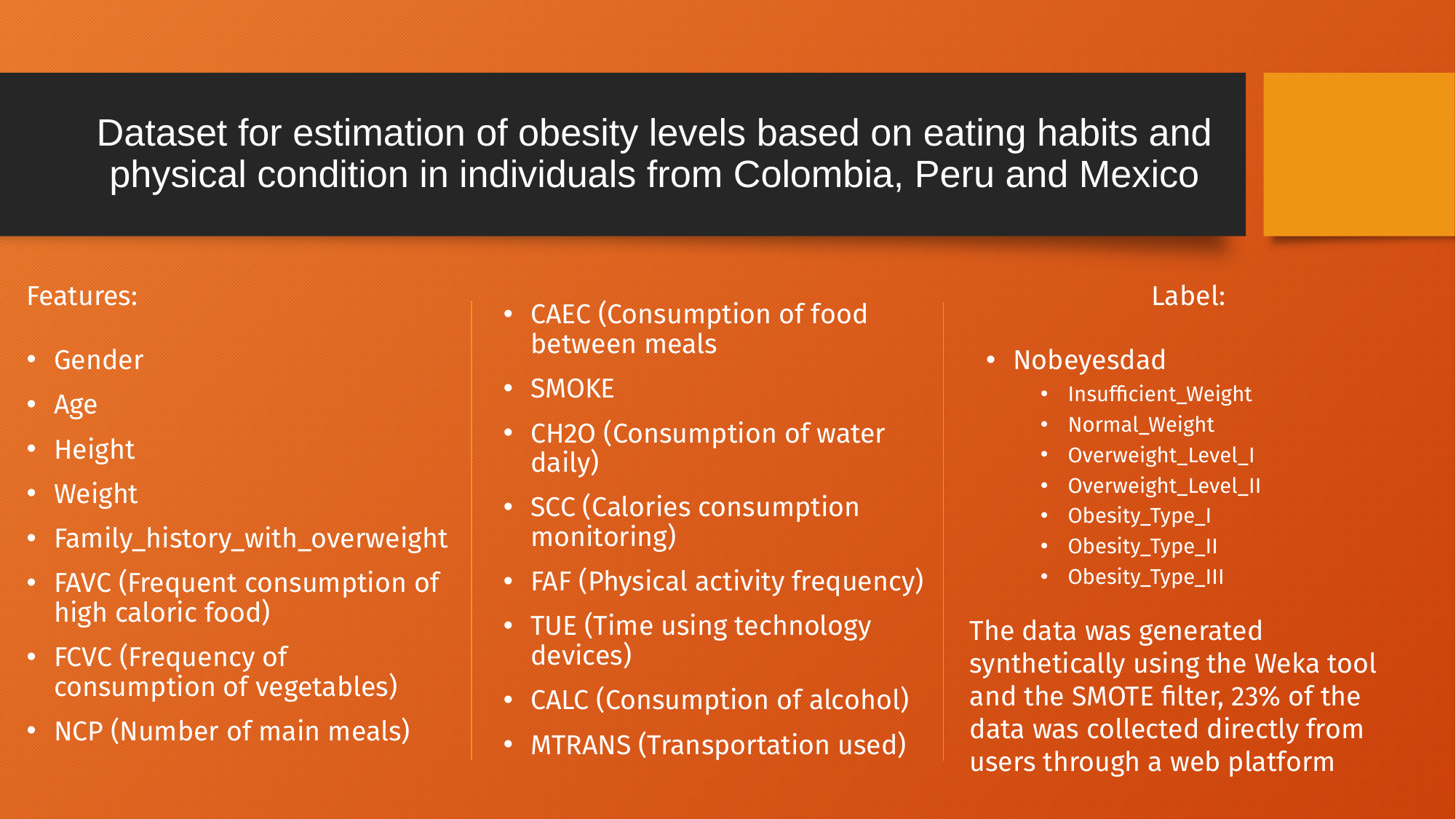

# Dataset for estimation of obesity levels based on eating habits and physical condition in individuals from Colombia, Peru and Mexico
Features:
Label:
CAEC (Consumption of food between meals
SMOKE
CH2O (Consumption of water daily)
SCC (Calories consumption monitoring)
FAF (Physical activity frequency)
TUE (Time using technology devices)
CALC (Consumption of alcohol)
MTRANS (Transportation used)

Gender
Age
Height
Weight
Family_history_with_overweight
FAVC (Frequent consumption of high caloric food)
FCVC (Frequency of consumption of vegetables)
NCP (Number of main meals)
Nobeyesdad
Insufficient_Weight
Normal_Weight
Overweight_Level_I
Overweight_Level_II
Obesity_Type_I
Obesity_Type_II
Obesity_Type_III
The data was generated synthetically using the Weka tool and the SMOTE filter, 23% of the data was collected directly from users through a web platform